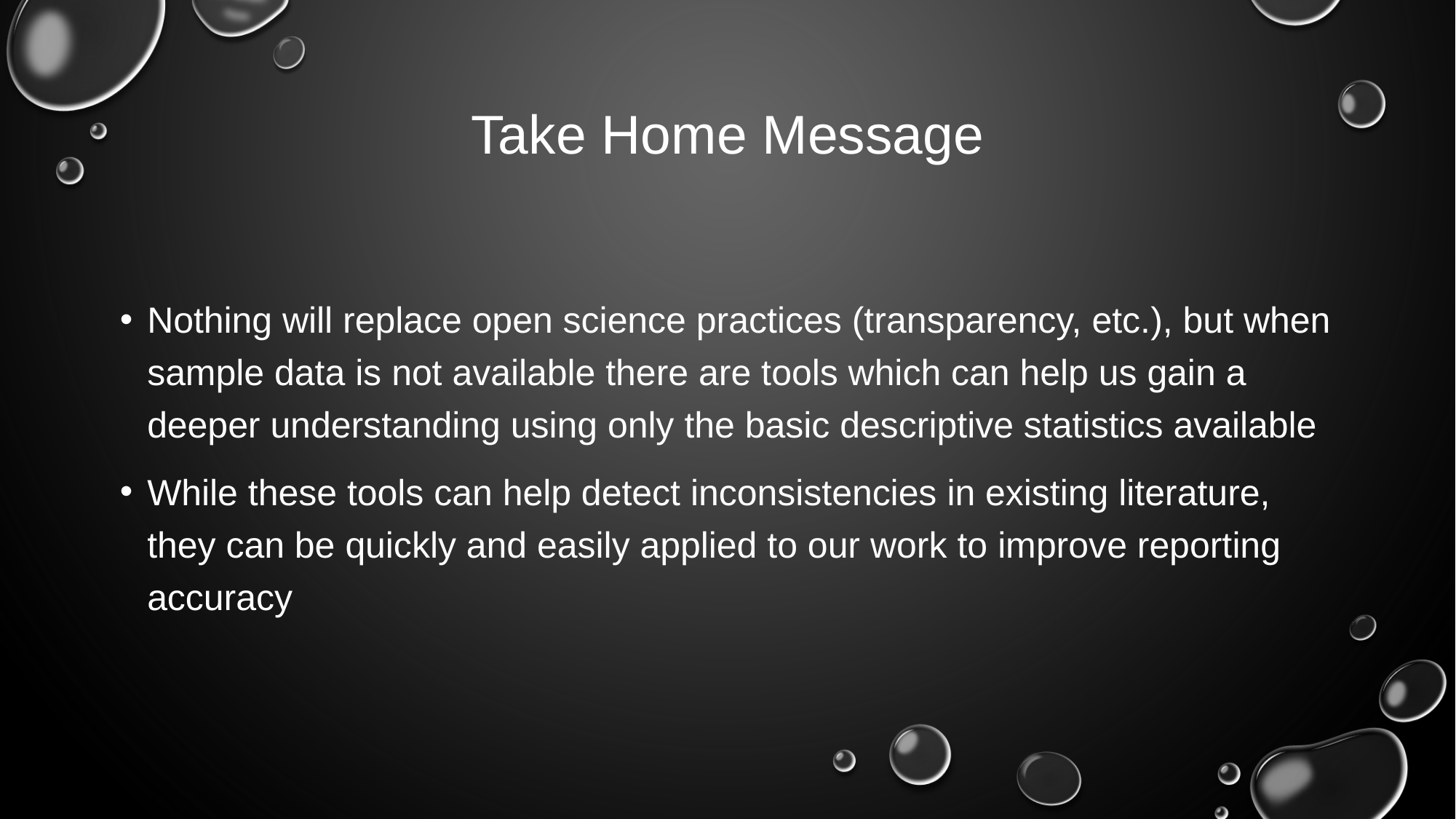

# Take Home Message
Nothing will replace open science practices (transparency, etc.), but when sample data is not available there are tools which can help us gain a deeper understanding using only the basic descriptive statistics available
While these tools can help detect inconsistencies in existing literature, they can be quickly and easily applied to our work to improve reporting accuracy